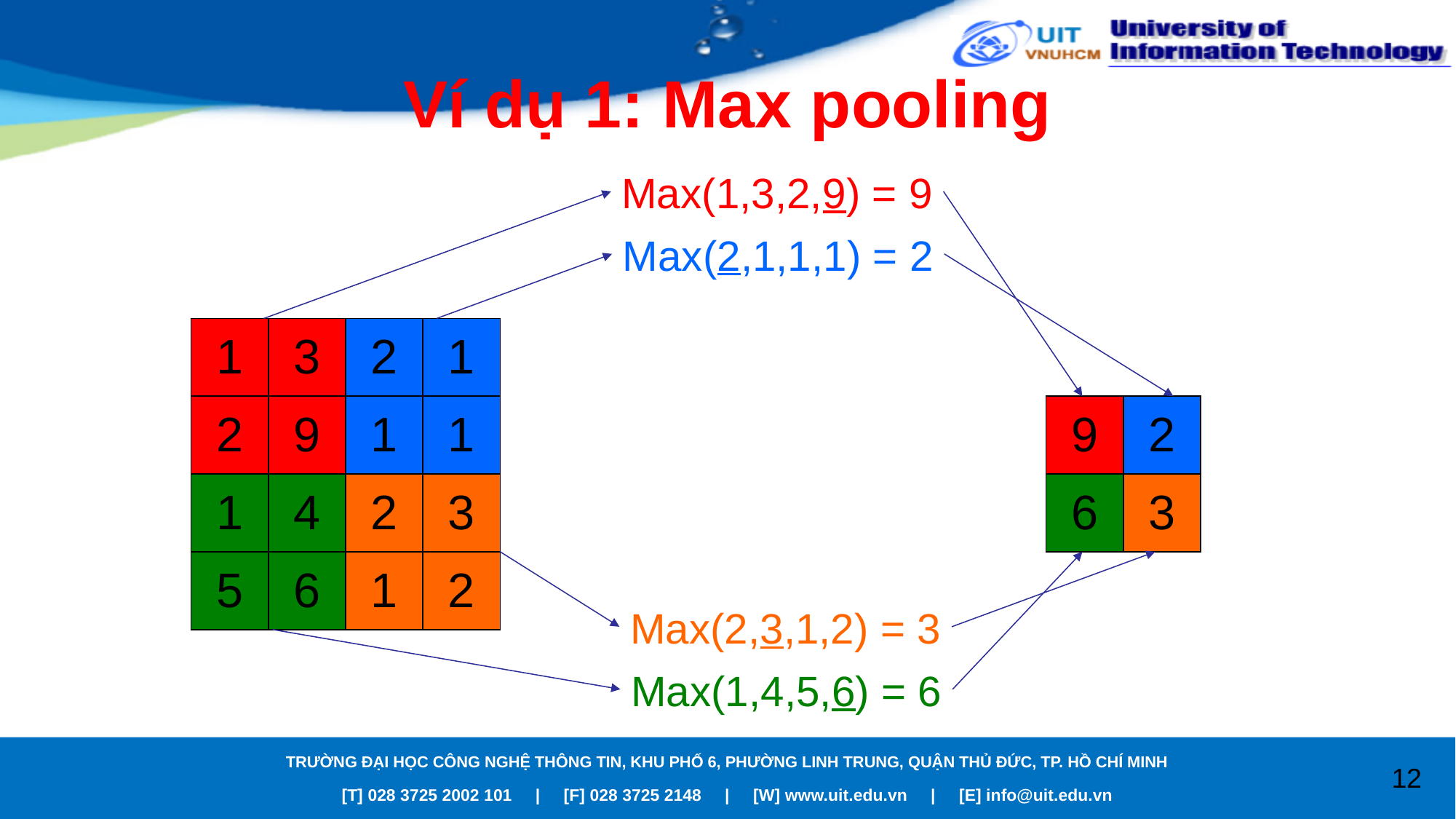

# Ví dụ 1: Max pooling
Max(1,3,2,9) = 9
Max(2,1,1,1) = 2
| 1 | 3 | 2 | 1 |
| --- | --- | --- | --- |
| 2 | 9 | 1 | 1 |
| 1 | 4 | 2 | 3 |
| 5 | 6 | 1 | 2 |
| 9 | 2 |
| --- | --- |
| 6 | 3 |
Max(2,3,1,2) = 3
Max(1,4,5,6) = 6